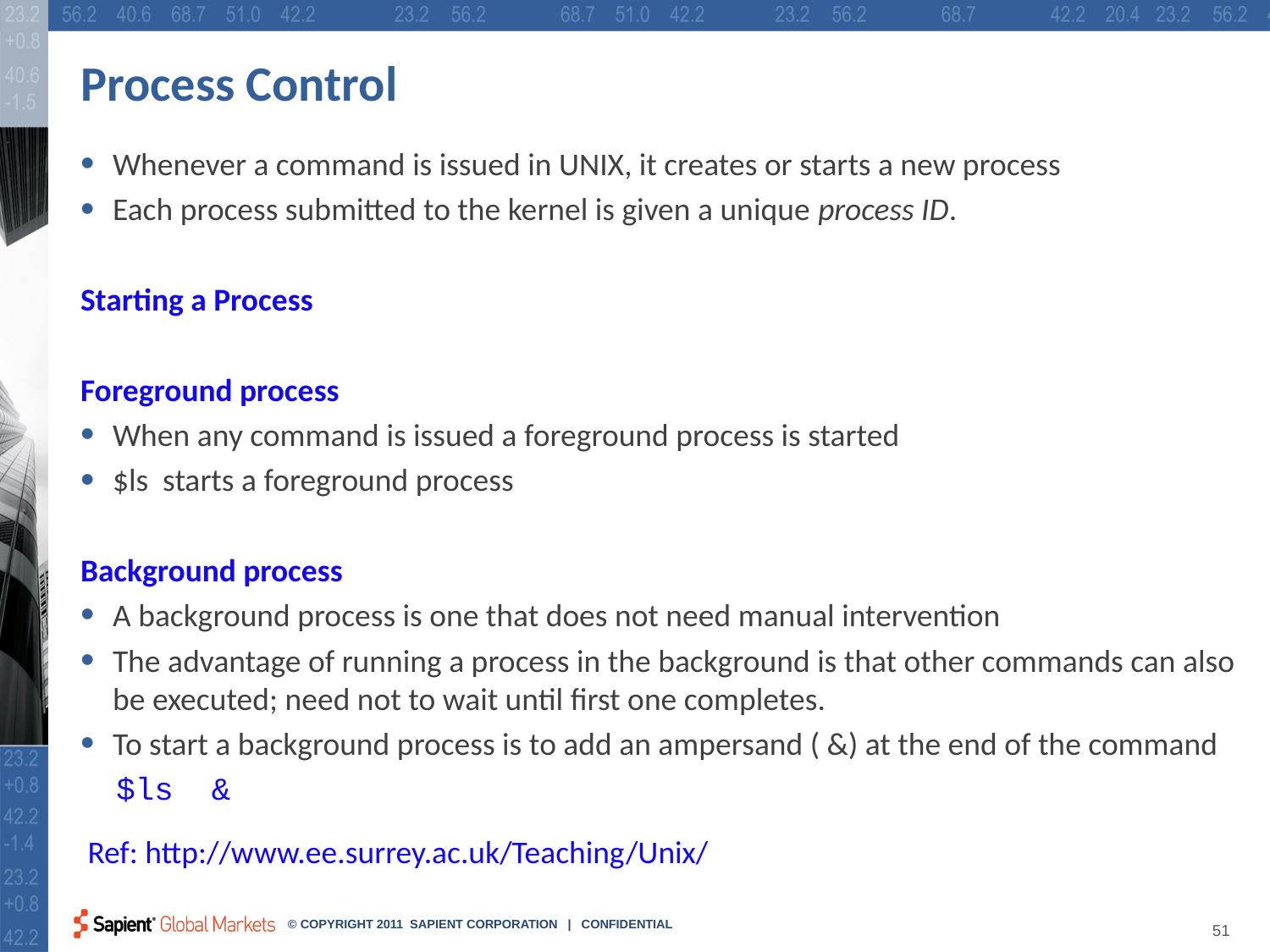

# Process Control
Whenever a command is issued in UNIX, it creates or starts a new process
Each process submitted to the kernel is given a unique process ID.

Starting a Process

Foreground process
When any command is issued a foreground process is started
$ls  starts a foreground process

Background process
A background process is one that does not need manual intervention
The advantage of running a process in the background is that other commands can also be executed; need not to wait until first one completes.
To start a background process is to add an ampersand ( &) at the end of the command
     $ls  &

 Ref: http://www.ee.surrey.ac.uk/Teaching/Unix/